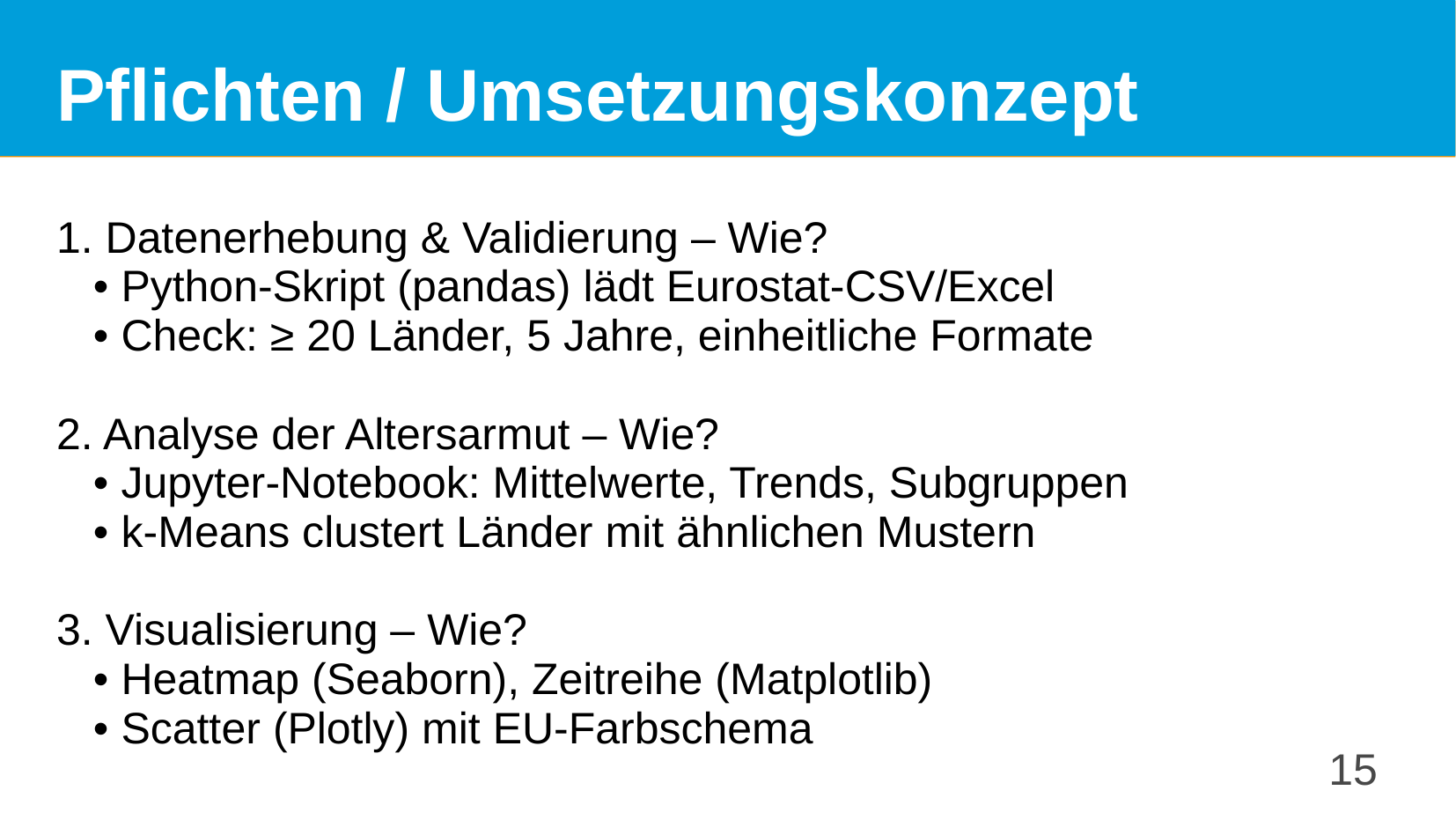

# Pflichten / Umsetzungskonzept
1. Datenerhebung & Validierung – Wie?
   • Python-Skript (pandas) lädt Eurostat-CSV/Excel
   • Check: ≥ 20 Länder, 5 Jahre, einheitliche Formate

2. Analyse der Altersarmut – Wie?
   • Jupyter-Notebook: Mittelwerte, Trends, Subgruppen
   • k-Means clustert Länder mit ähnlichen Mustern

3. Visualisierung – Wie?
   • Heatmap (Seaborn), Zeitreihe (Matplotlib)
   • Scatter (Plotly) mit EU-Farbschema

15